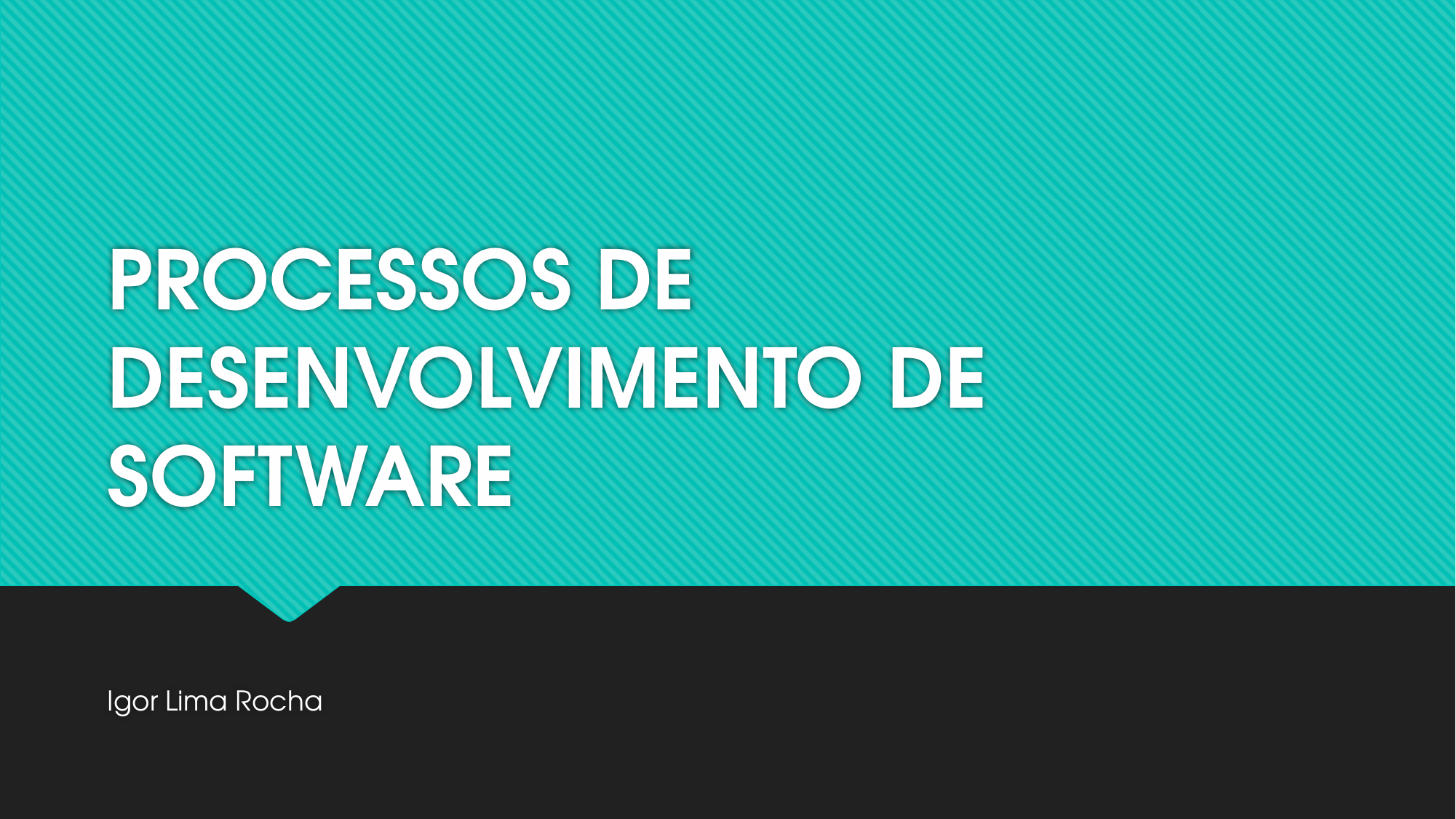

# PROCESSOS DE DESENVOLVIMENTO DE SOFTWARE
Igor Lima Rocha